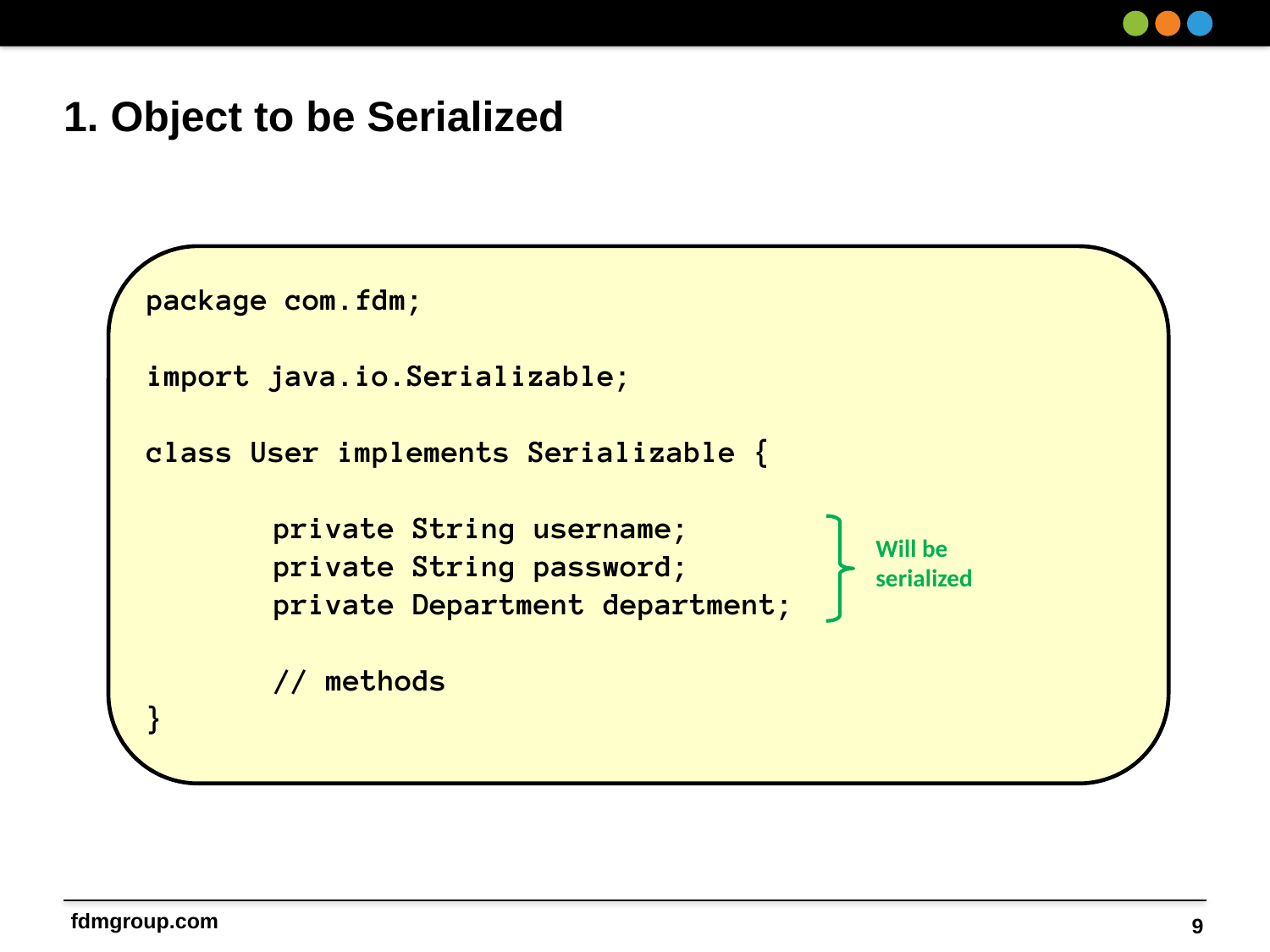

# 1. Object to be Serialized
package com.fdm;

import java.io.Serializable;

class User implements Serializable {

	private String username;
	private String password;
	private Department department;

   	// methods
}

Will be
serialized
9